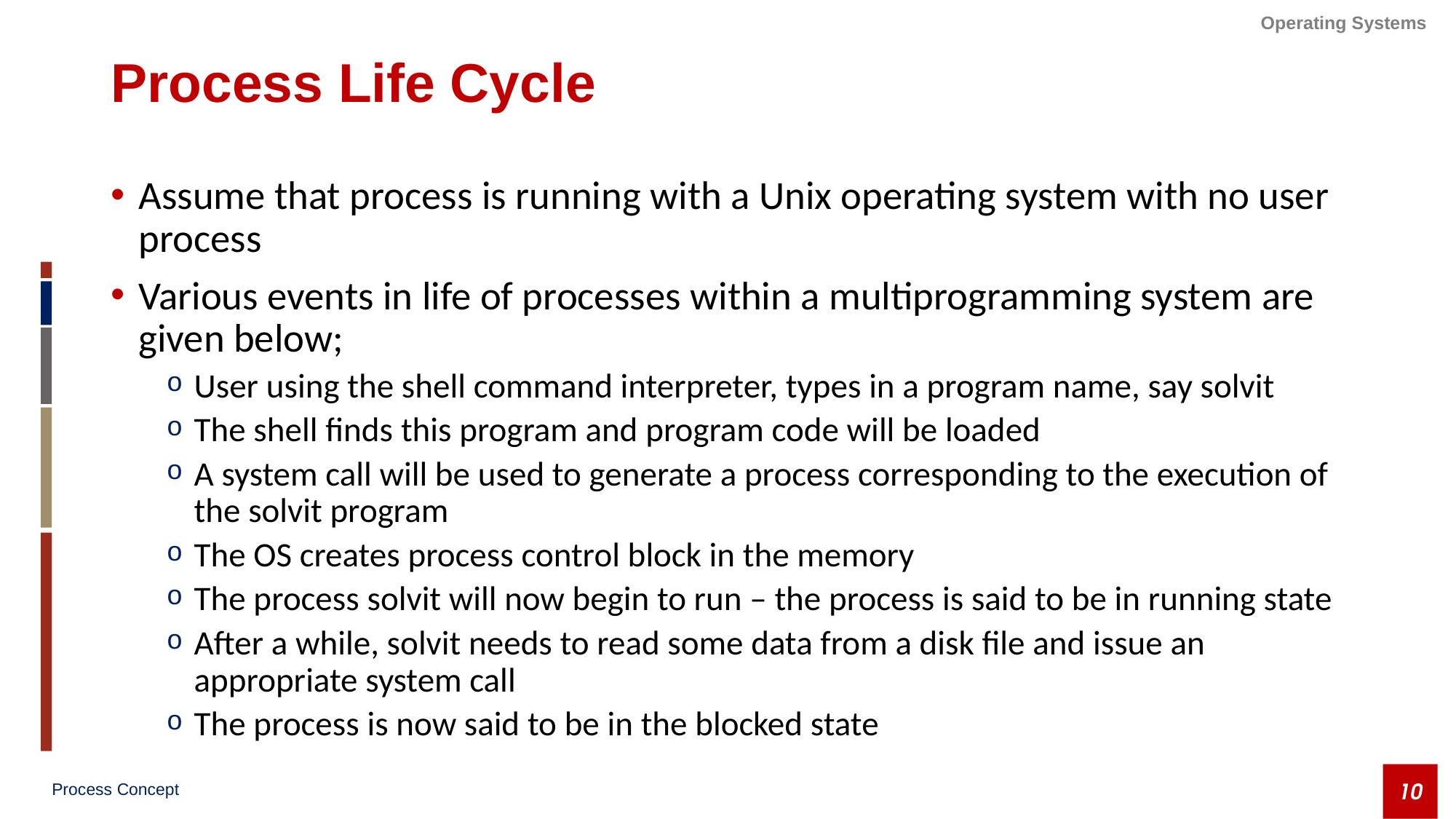

# Process Life Cycle
Assume that process is running with a Unix operating system with no user process
Various events in life of processes within a multiprogramming system are given below;
User using the shell command interpreter, types in a program name, say solvit
The shell finds this program and program code will be loaded
A system call will be used to generate a process corresponding to the execution of the solvit program
The OS creates process control block in the memory
The process solvit will now begin to run – the process is said to be in running state
After a while, solvit needs to read some data from a disk file and issue an appropriate system call
The process is now said to be in the blocked state